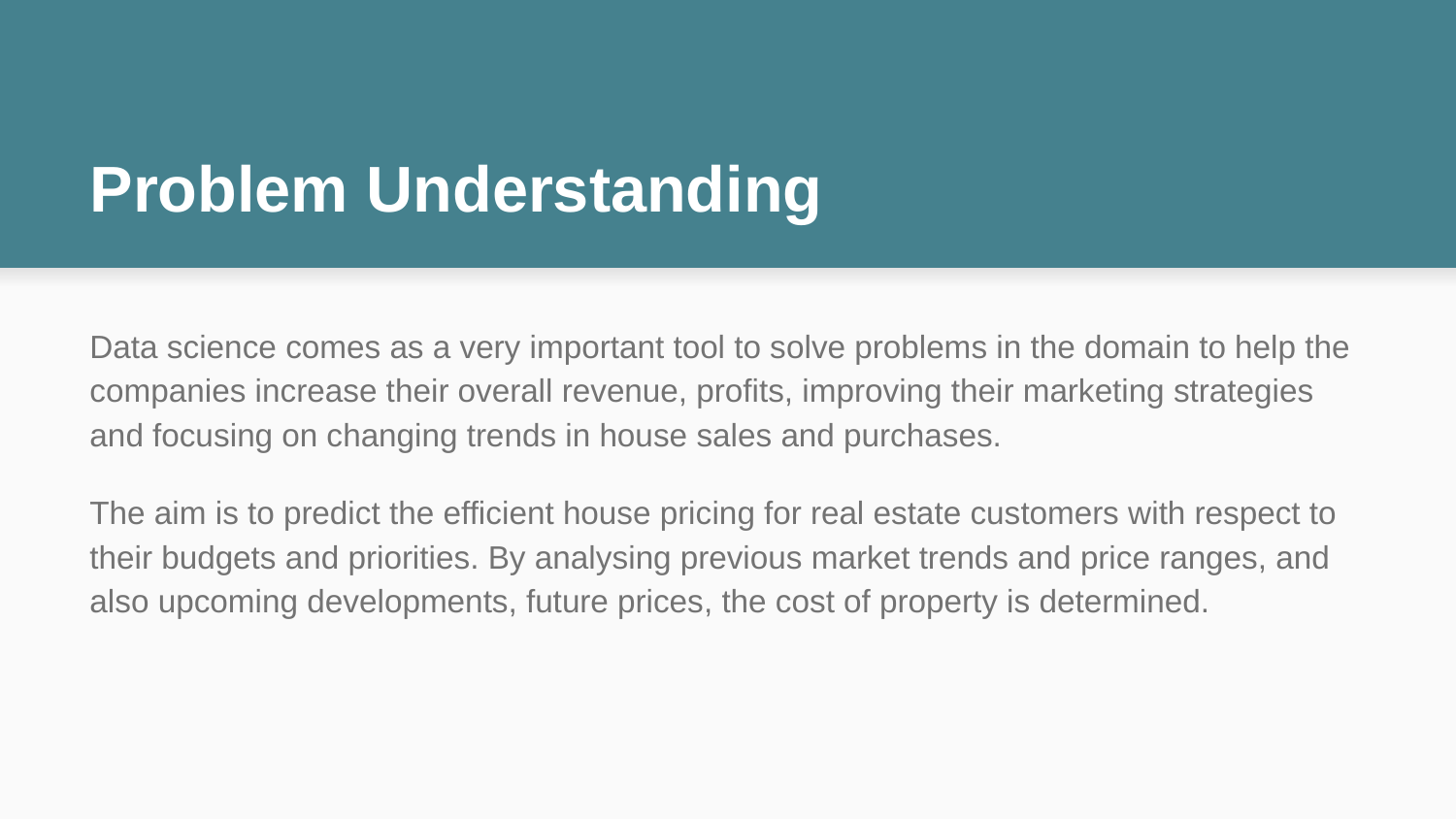

# Problem Understanding
Data science comes as a very important tool to solve problems in the domain to help the companies increase their overall revenue, profits, improving their marketing strategies and focusing on changing trends in house sales and purchases.
The aim is to predict the efficient house pricing for real estate customers with respect to their budgets and priorities. By analysing previous market trends and price ranges, and also upcoming developments, future prices, the cost of property is determined.